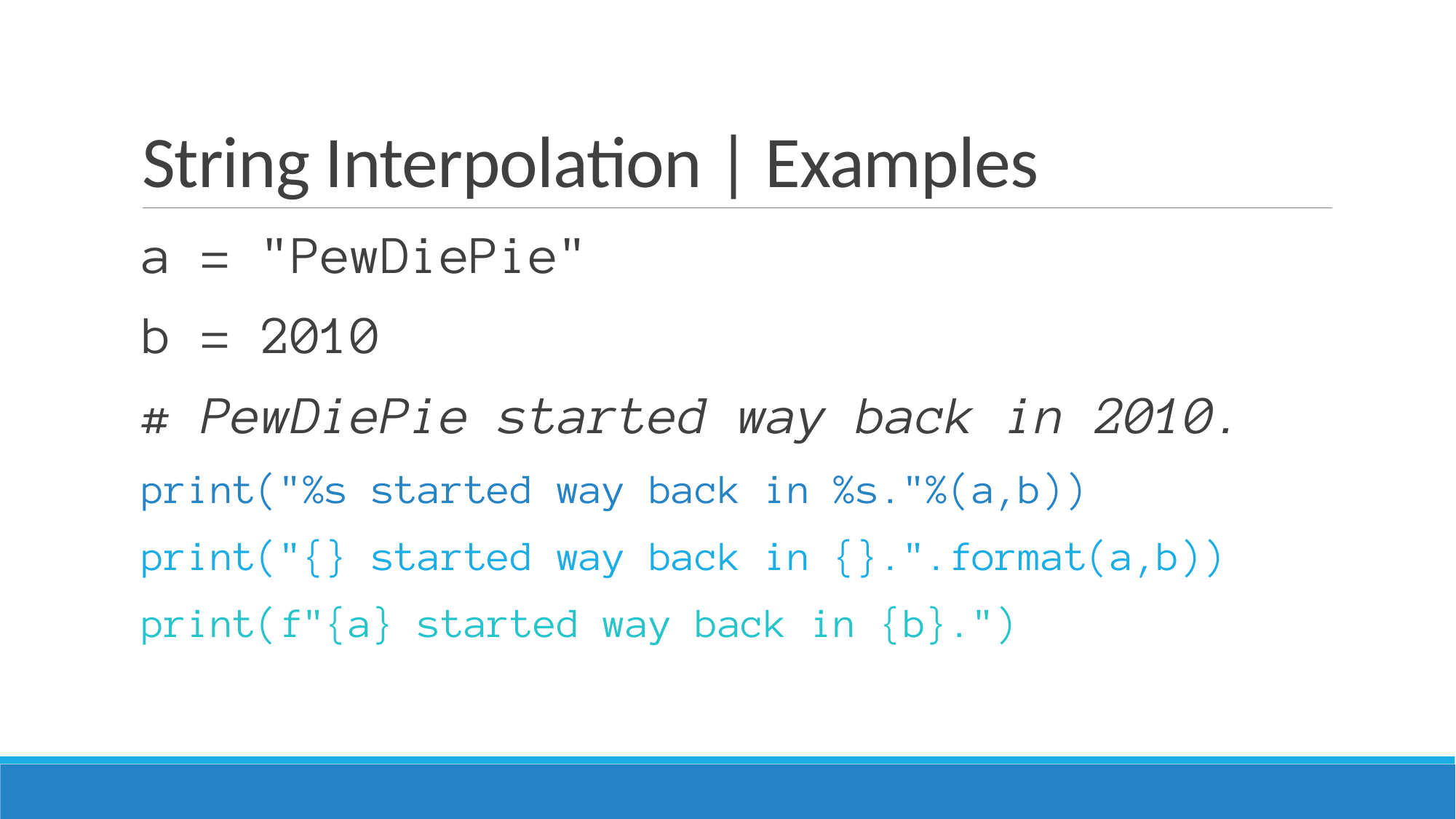

# String Interpolation | Examples
a = "PewDiePie"
b = 2010
# PewDiePie started way back in 2010.
print("%s started way back in %s."%(a,b))
print("{} started way back in {}.".format(a,b))
print(f"{a} started way back in {b}.")